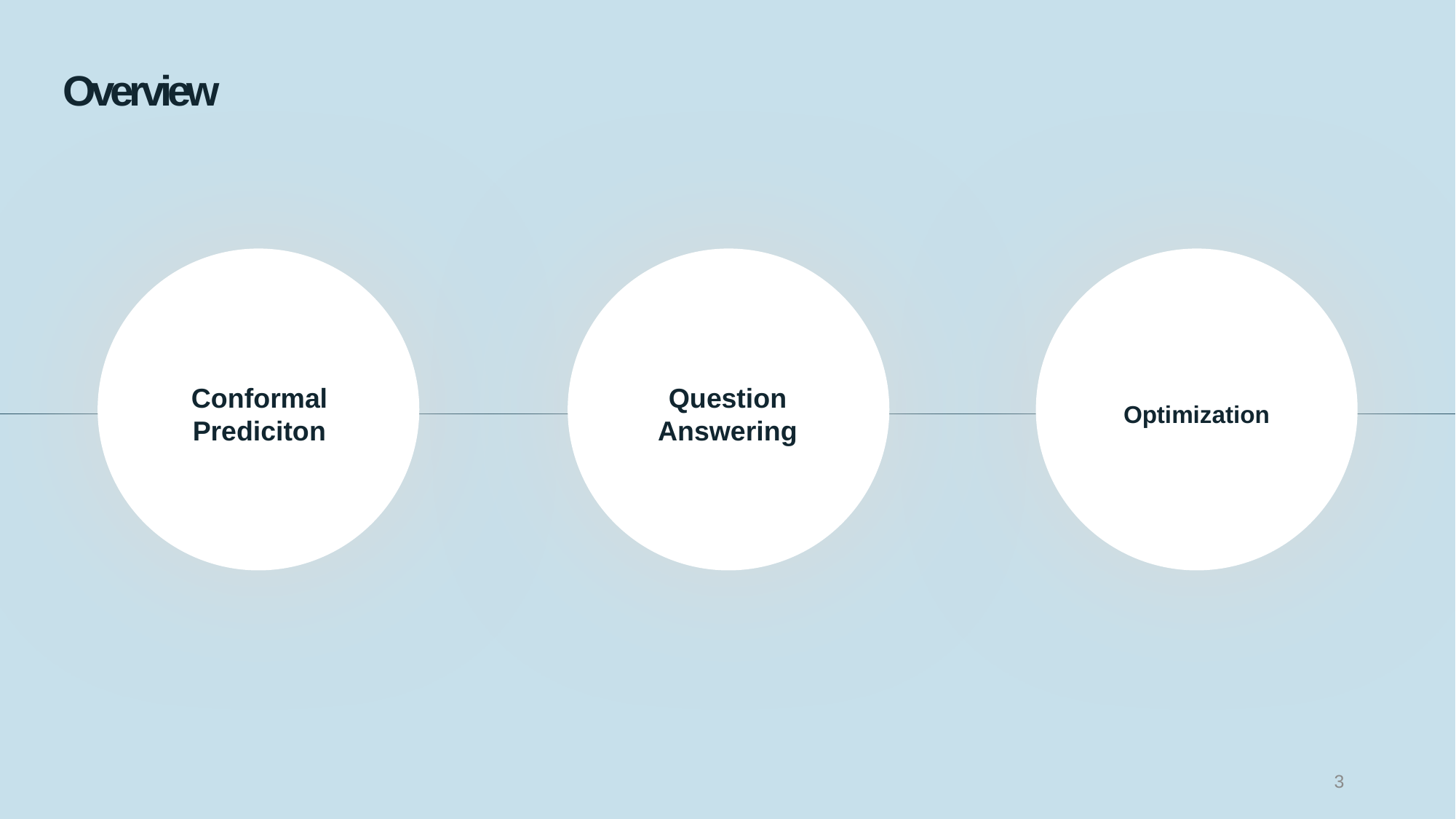

Overview

Conformal
Prediciton
Question
Answering
Optimization
3